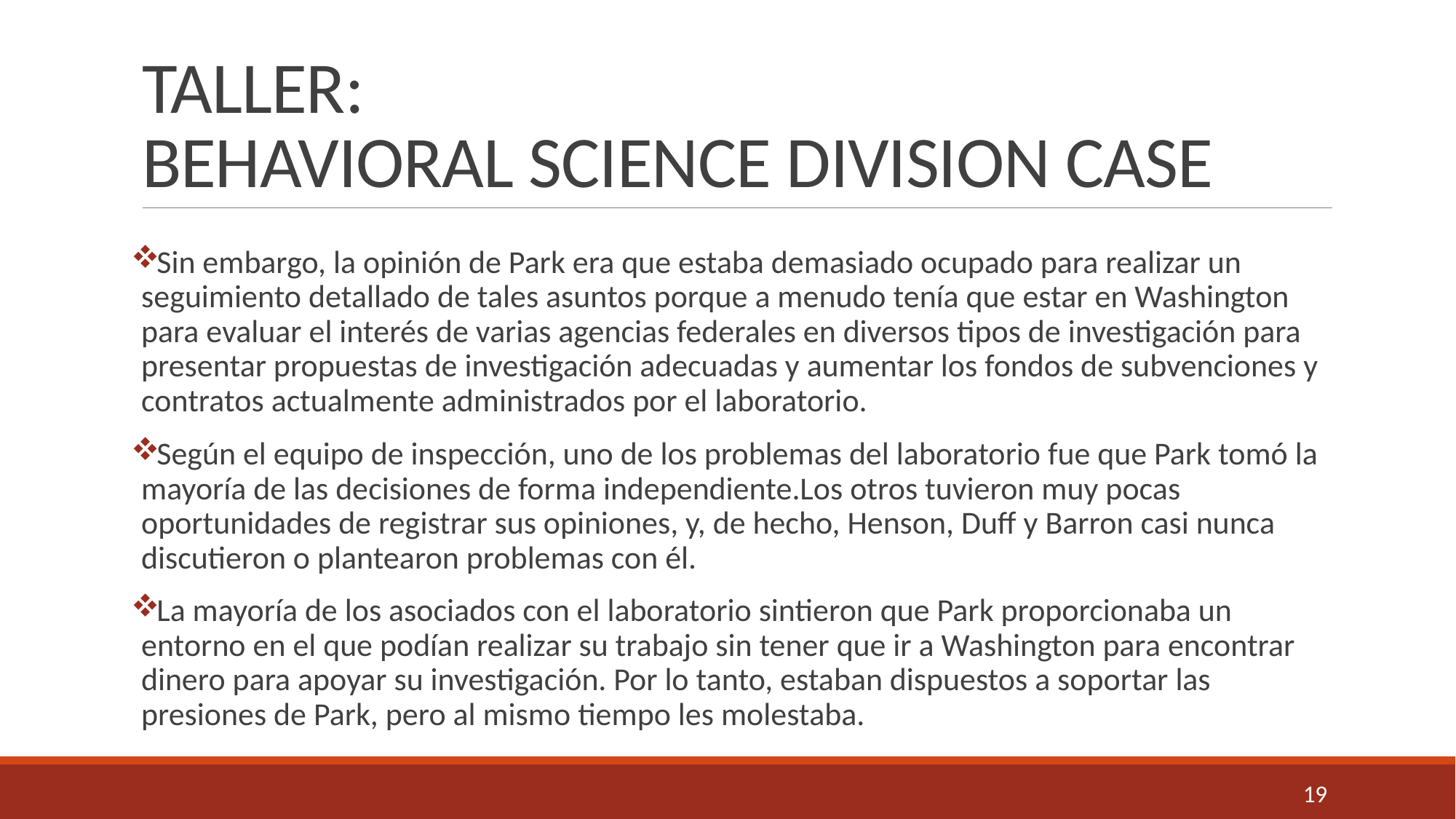

# TALLER: BEHAVIORAL SCIENCE DIVISION CASE
Sin embargo, la opinión de Park era que estaba demasiado ocupado para realizar un seguimiento detallado de tales asuntos porque a menudo tenía que estar en Washington para evaluar el interés de varias agencias federales en diversos tipos de investigación para presentar propuestas de investigación adecuadas y aumentar los fondos de subvenciones y contratos actualmente administrados por el laboratorio.
Según el equipo de inspección, uno de los problemas del laboratorio fue que Park tomó la mayoría de las decisiones de forma independiente.Los otros tuvieron muy pocas oportunidades de registrar sus opiniones, y, de hecho, Henson, Duff y Barron casi nunca discutieron o plantearon problemas con él.
La mayoría de los asociados con el laboratorio sintieron que Park proporcionaba un entorno en el que podían realizar su trabajo sin tener que ir a Washington para encontrar dinero para apoyar su investigación. Por lo tanto, estaban dispuestos a soportar las presiones de Park, pero al mismo tiempo les molestaba.
19